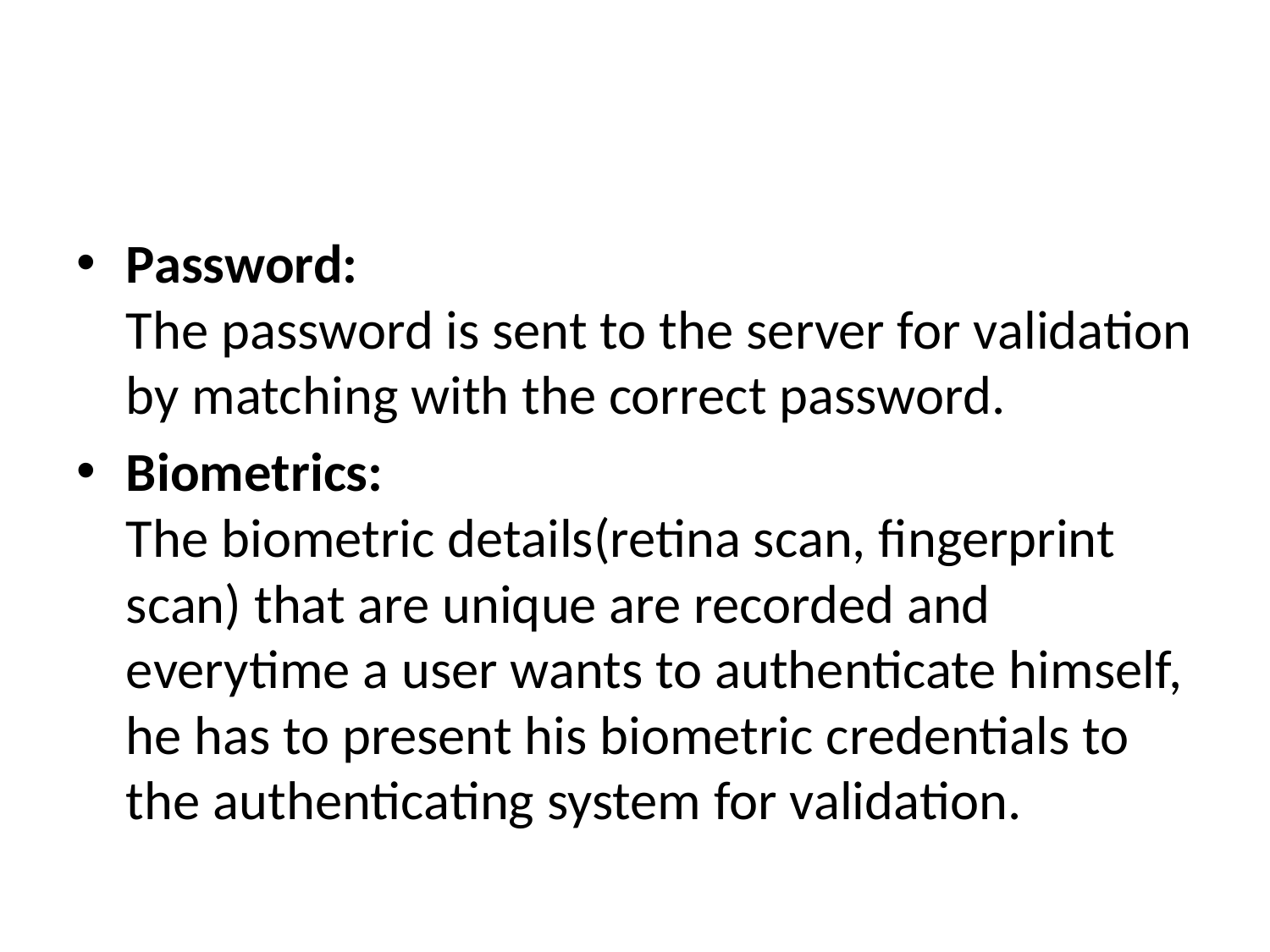

#
Password:
The password is sent to the server for validation by matching with the correct password.
Biometrics:
The biometric details(retina scan, fingerprint scan) that are unique are recorded and everytime a user wants to authenticate himself, he has to present his biometric credentials to the authenticating system for validation.